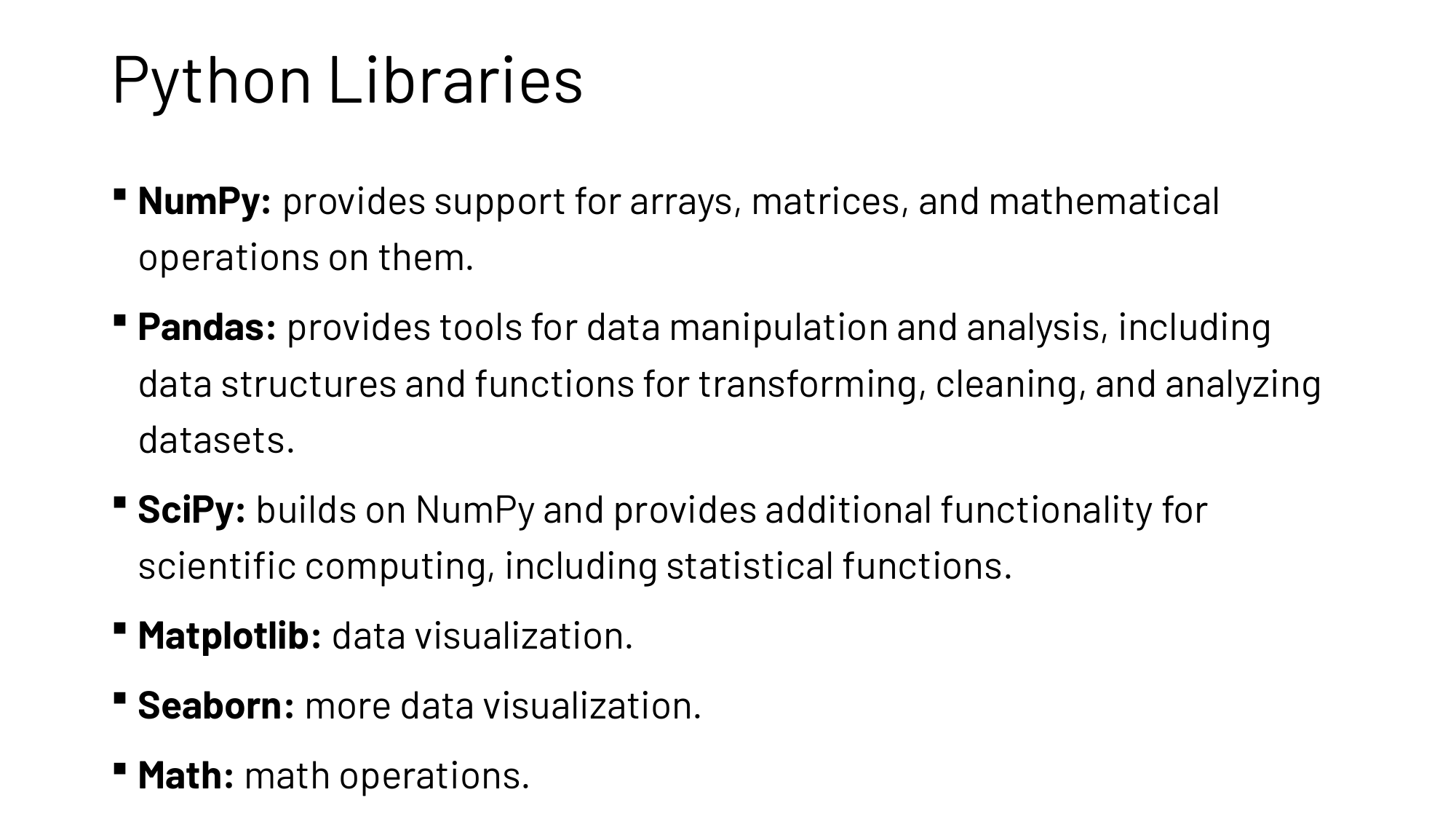

# Python Libraries
NumPy: provides support for arrays, matrices, and mathematical operations on them.
Pandas: provides tools for data manipulation and analysis, including data structures and functions for transforming, cleaning, and analyzing datasets.
SciPy: builds on NumPy and provides additional functionality for scientific computing, including statistical functions.
Matplotlib: data visualization.
Seaborn: more data visualization.
Math: math operations.